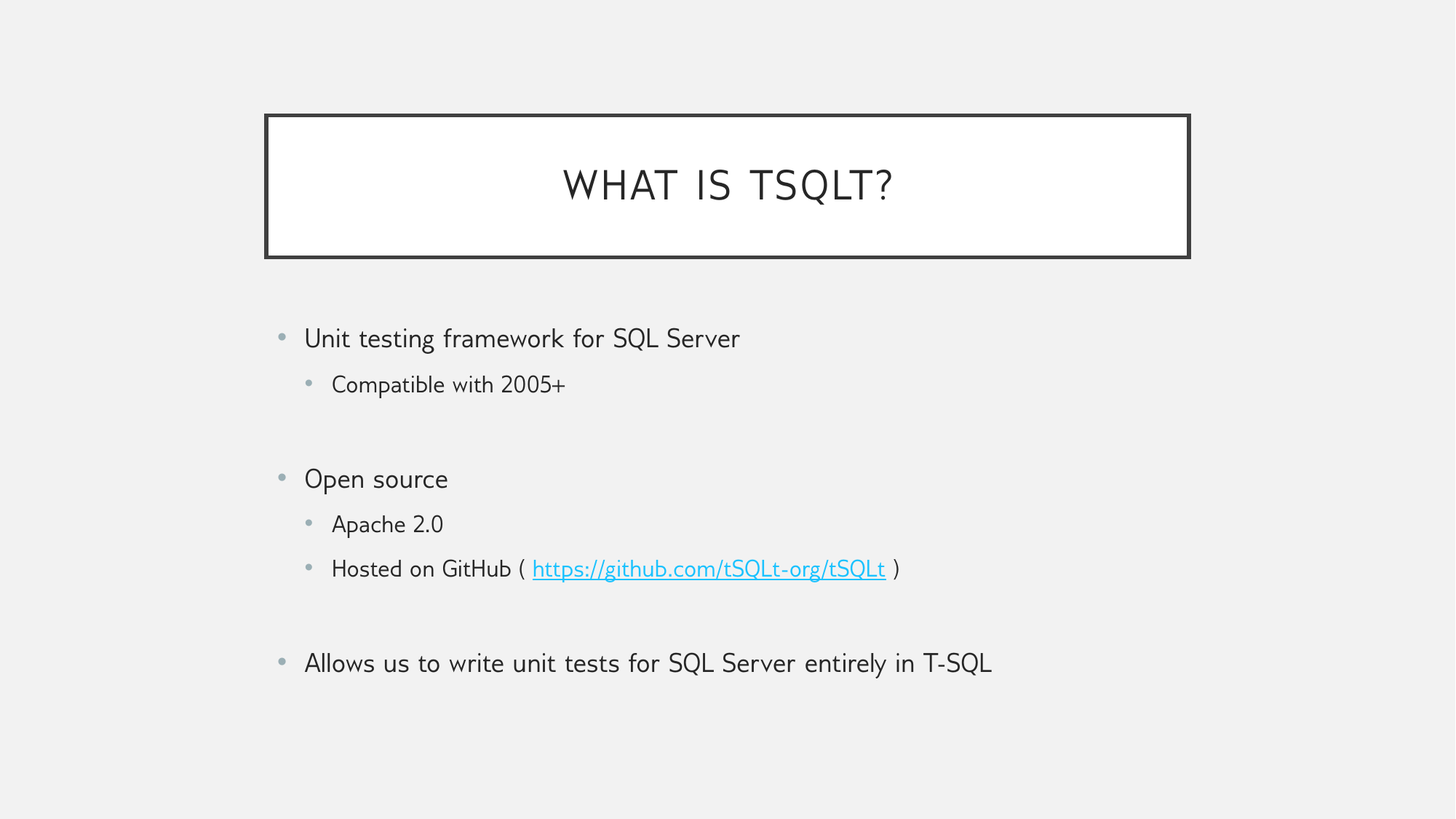

# What is tSQLt?
Unit testing framework for SQL Server
Compatible with 2005+

Open source
Apache 2.0
Hosted on GitHub ( https://github.com/tSQLt-org/tSQLt )

Allows us to write unit tests for SQL Server entirely in T-SQL